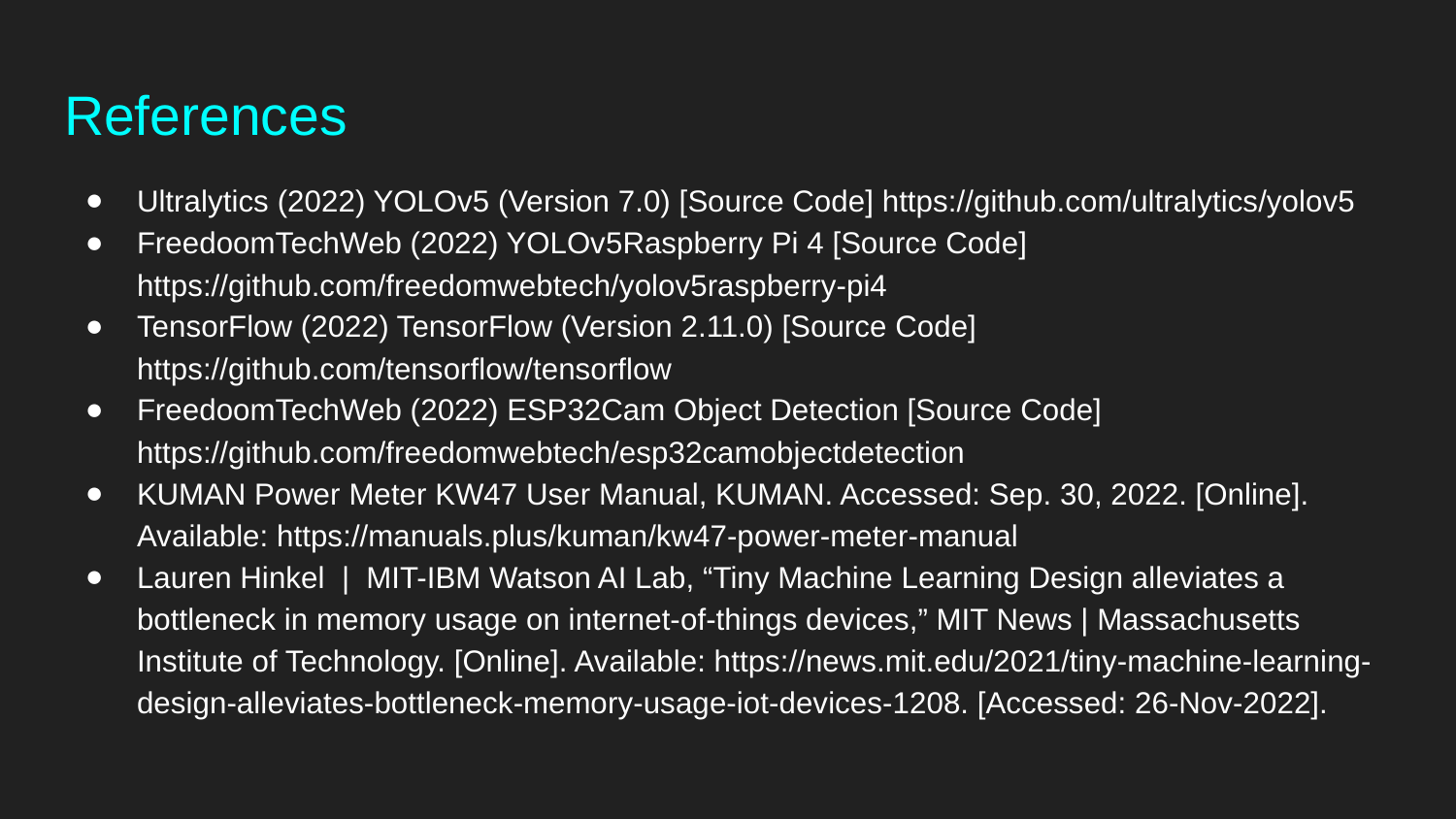

# References
Ultralytics (2022) YOLOv5 (Version 7.0) [Source Code] https://github.com/ultralytics/yolov5
FreedoomTechWeb (2022) YOLOv5Raspberry Pi 4 [Source Code] https://github.com/freedomwebtech/yolov5raspberry-pi4
TensorFlow (2022) TensorFlow (Version 2.11.0) [Source Code] https://github.com/tensorflow/tensorflow
FreedoomTechWeb (2022) ESP32Cam Object Detection [Source Code] https://github.com/freedomwebtech/esp32camobjectdetection
KUMAN Power Meter KW47 User Manual, KUMAN. Accessed: Sep. 30, 2022. [Online]. Available: https://manuals.plus/kuman/kw47-power-meter-manual
Lauren Hinkel  |  MIT-IBM Watson AI Lab, “Tiny Machine Learning Design alleviates a bottleneck in memory usage on internet-of-things devices,” MIT News | Massachusetts Institute of Technology. [Online]. Available: https://news.mit.edu/2021/tiny-machine-learning-design-alleviates-bottleneck-memory-usage-iot-devices-1208. [Accessed: 26-Nov-2022].